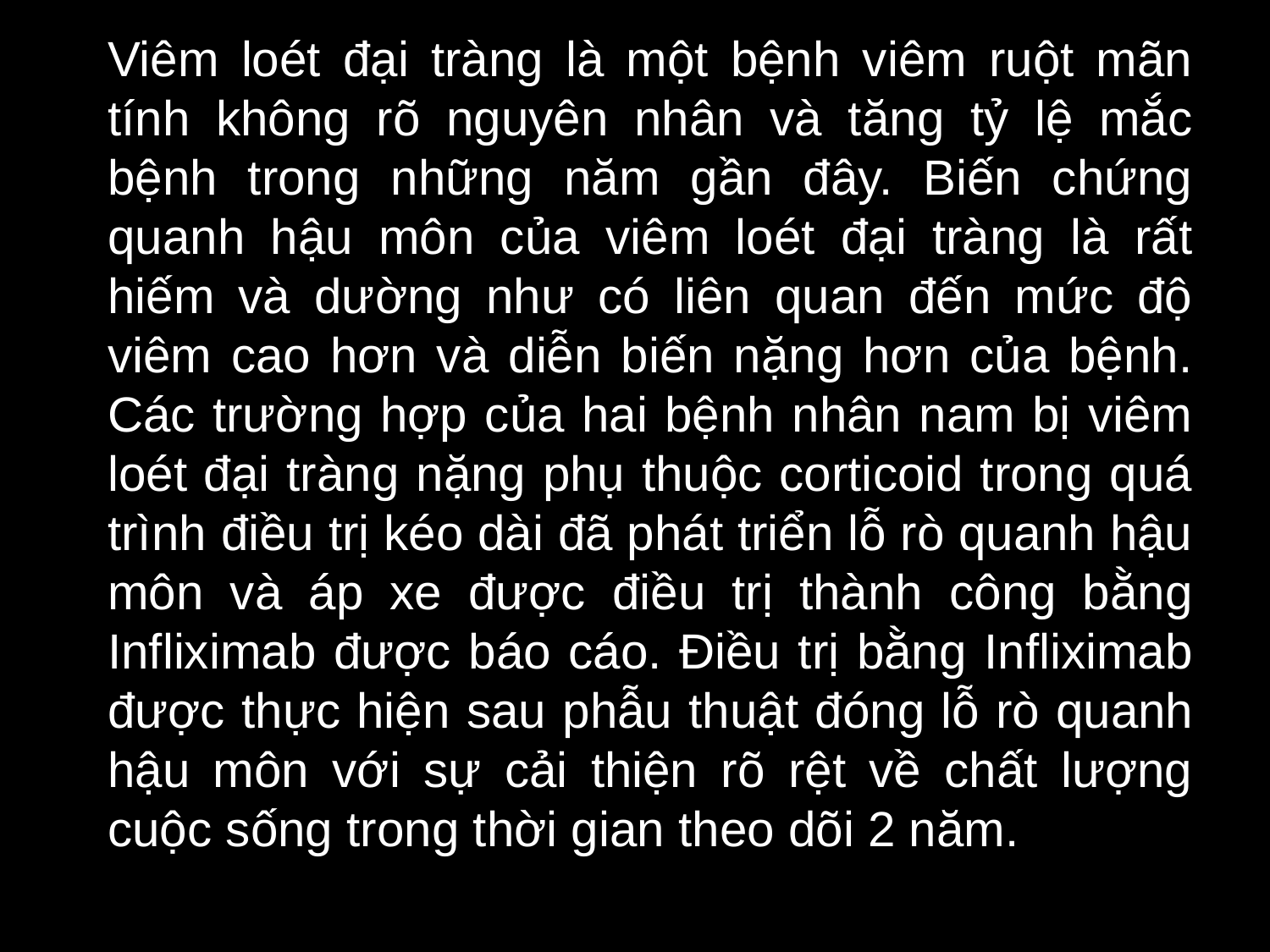

Viêm loét đại tràng là một bệnh viêm ruột mãn tính không rõ nguyên nhân và tăng tỷ lệ mắc bệnh trong những năm gần đây. Biến chứng quanh hậu môn của viêm loét đại tràng là rất hiếm và dường như có liên quan đến mức độ viêm cao hơn và diễn biến nặng hơn của bệnh. Các trường hợp của hai bệnh nhân nam bị viêm loét đại tràng nặng phụ thuộc corticoid trong quá trình điều trị kéo dài đã phát triển lỗ rò quanh hậu môn và áp xe được điều trị thành công bằng Infliximab được báo cáo. Điều trị bằng Infliximab được thực hiện sau phẫu thuật đóng lỗ rò quanh hậu môn với sự cải thiện rõ rệt về chất lượng cuộc sống trong thời gian theo dõi 2 năm.